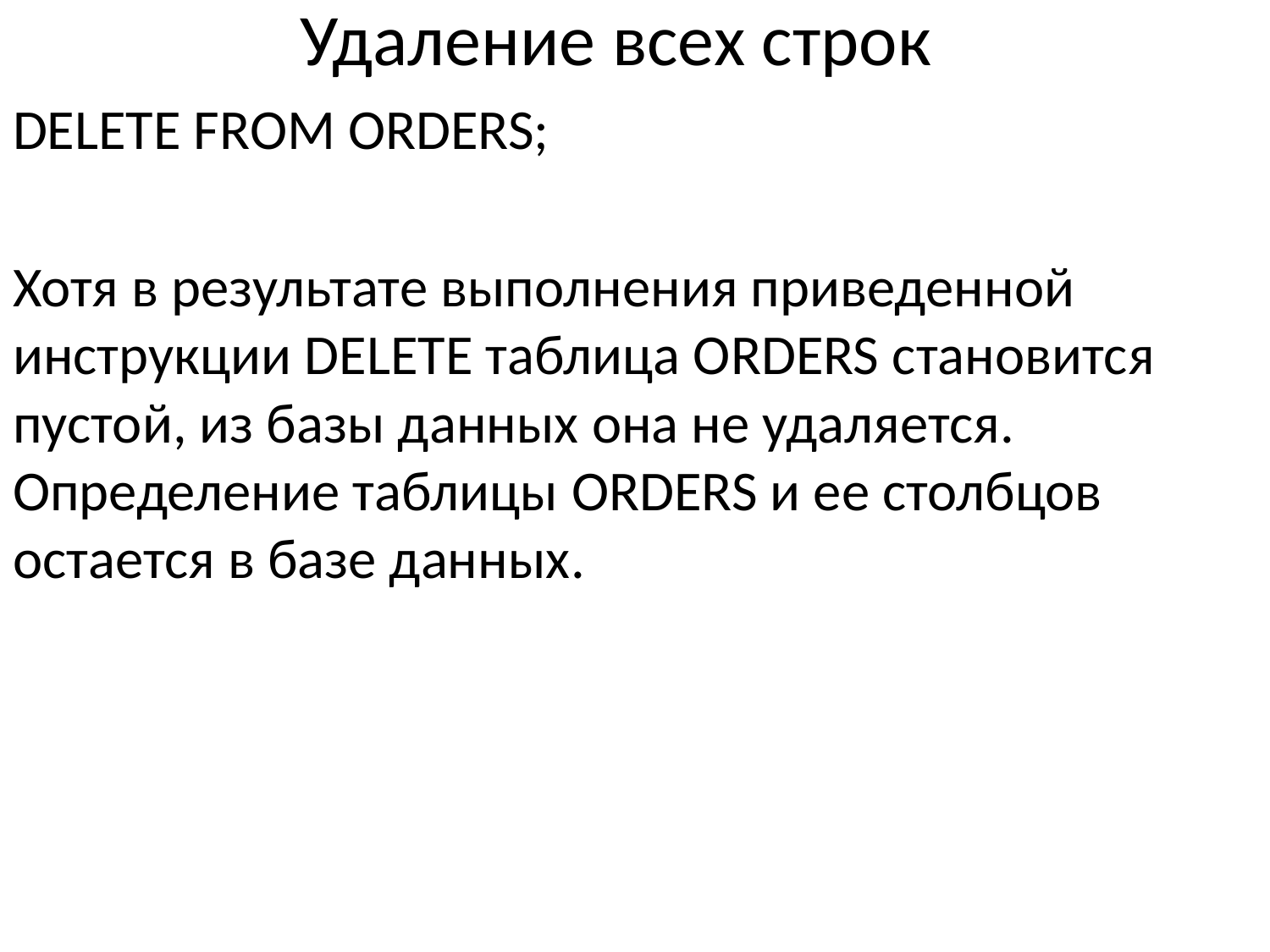

# Удаление всех строк
DELETE FROM ORDERS;

Хотя в результате выполнения приведенной инструкции DELETE таблица ORDERS становится пустой, из базы данных она не удаляется. Определение таблицы ORDERS и ее столбцов остается в базе данных.